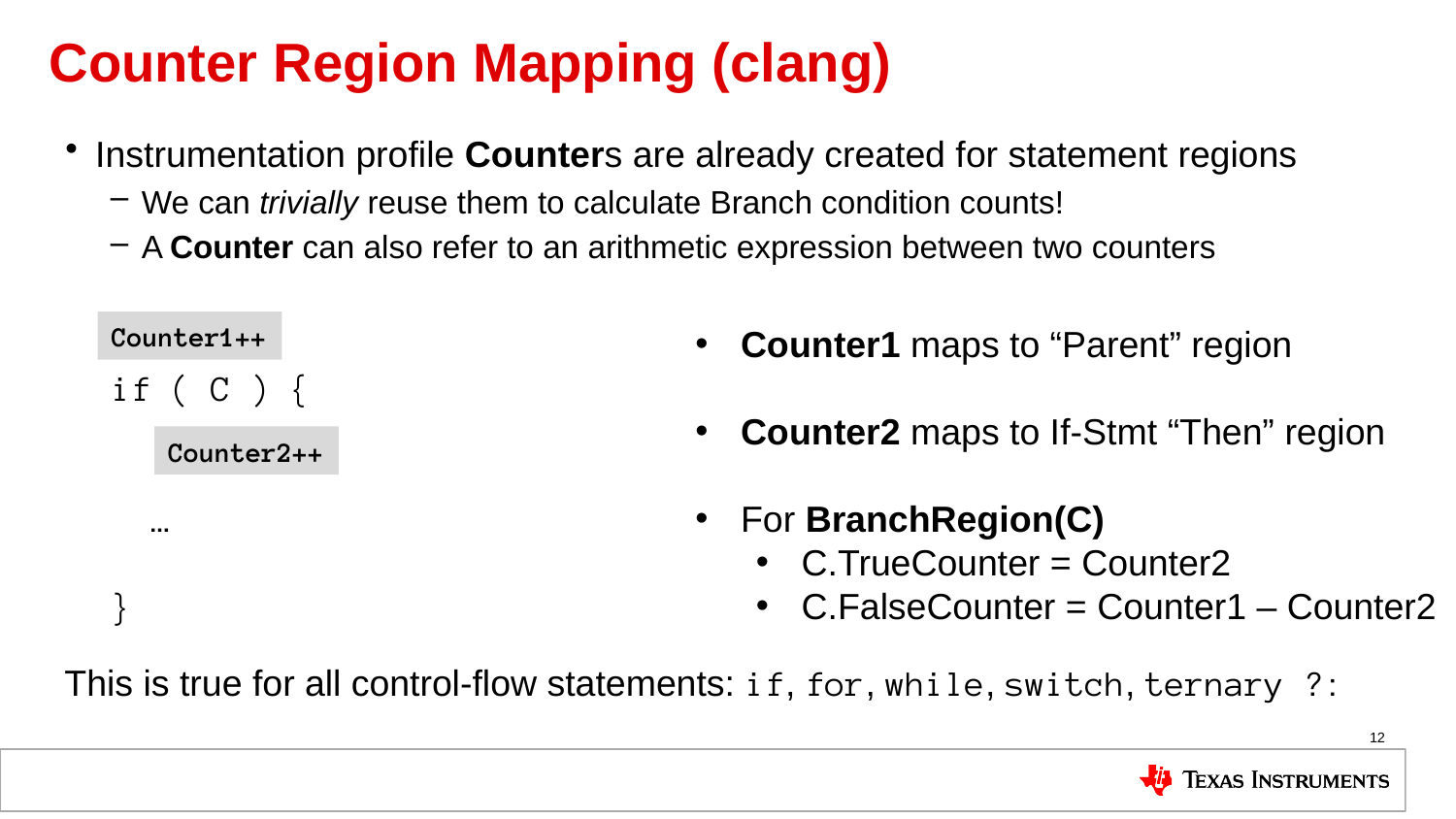

# Counter Region Mapping (clang)
Instrumentation profile Counters are already created for statement regions
We can trivially reuse them to calculate Branch condition counts!
A Counter can also refer to an arithmetic expression between two counters
Counter1++
Counter1 maps to “Parent” region

Counter2 maps to If-Stmt “Then” region

For BranchRegion(C)
C.TrueCounter = Counter2
C.FalseCounter = Counter1 – Counter2
if ( C ) {

  …

}
Counter2++
This is true for all control-flow statements: if, for, while, switch, ternary ?:
12